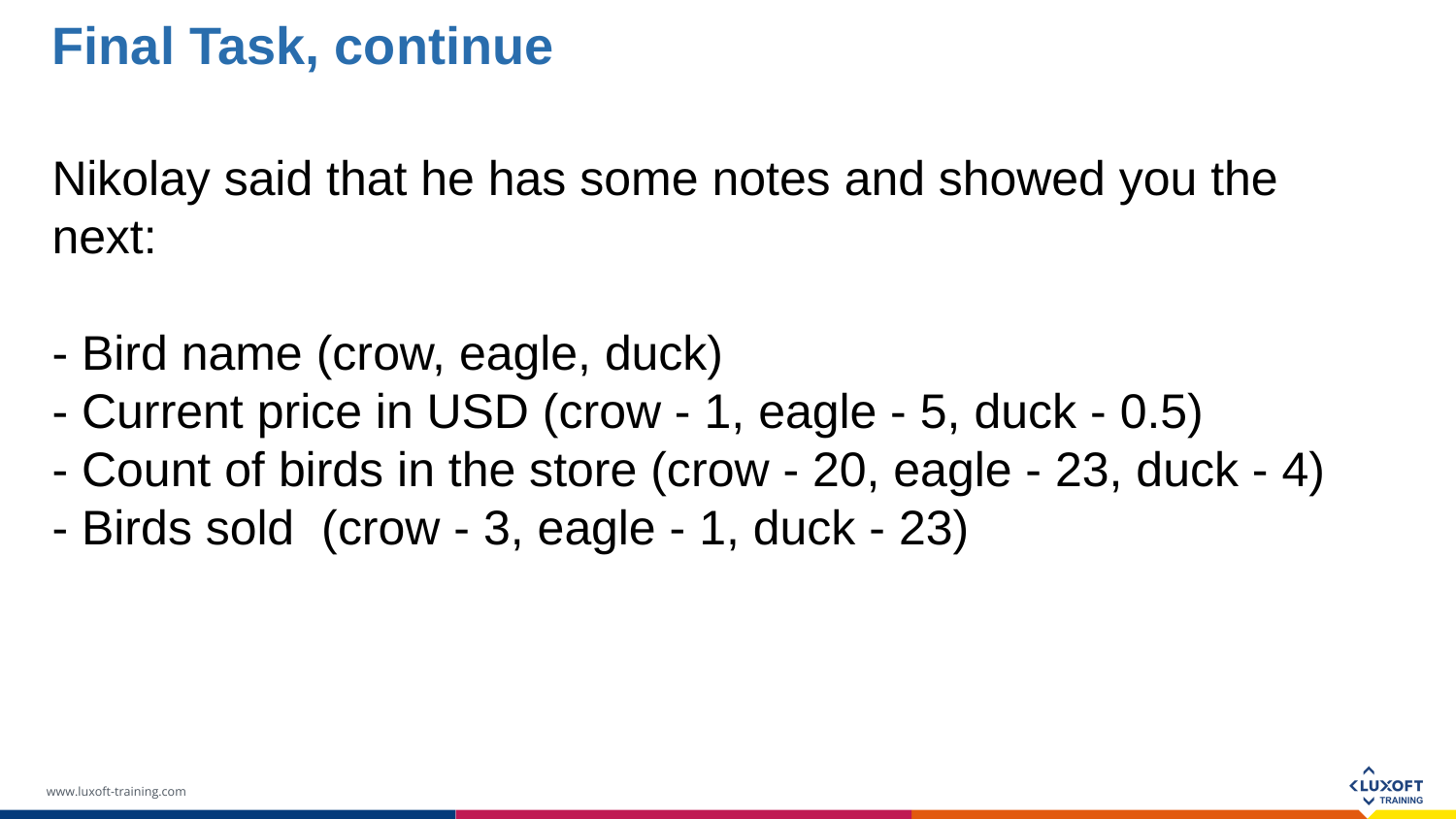

Final Task, continue
Nikolay said that he has some notes and showed you the next:

- Bird name (crow, eagle, duck)
- Current price in USD (crow - 1, eagle - 5, duck - 0.5)
- Count of birds in the store (crow - 20, eagle - 23, duck - 4)
- Birds sold  (crow - 3, eagle - 1, duck - 23)